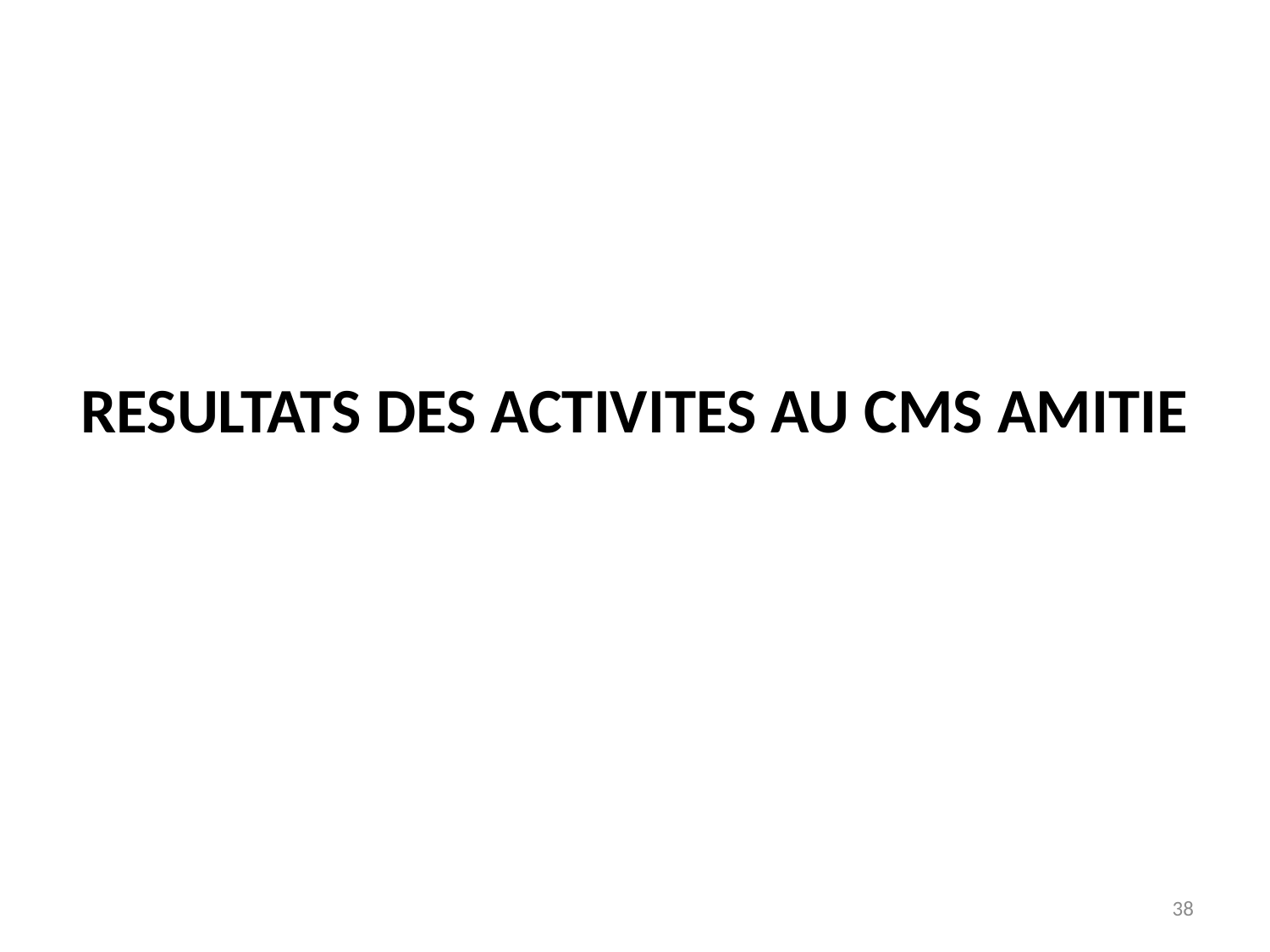

RESULTATS DES ACTIVITES AU CMS AMITIE

38